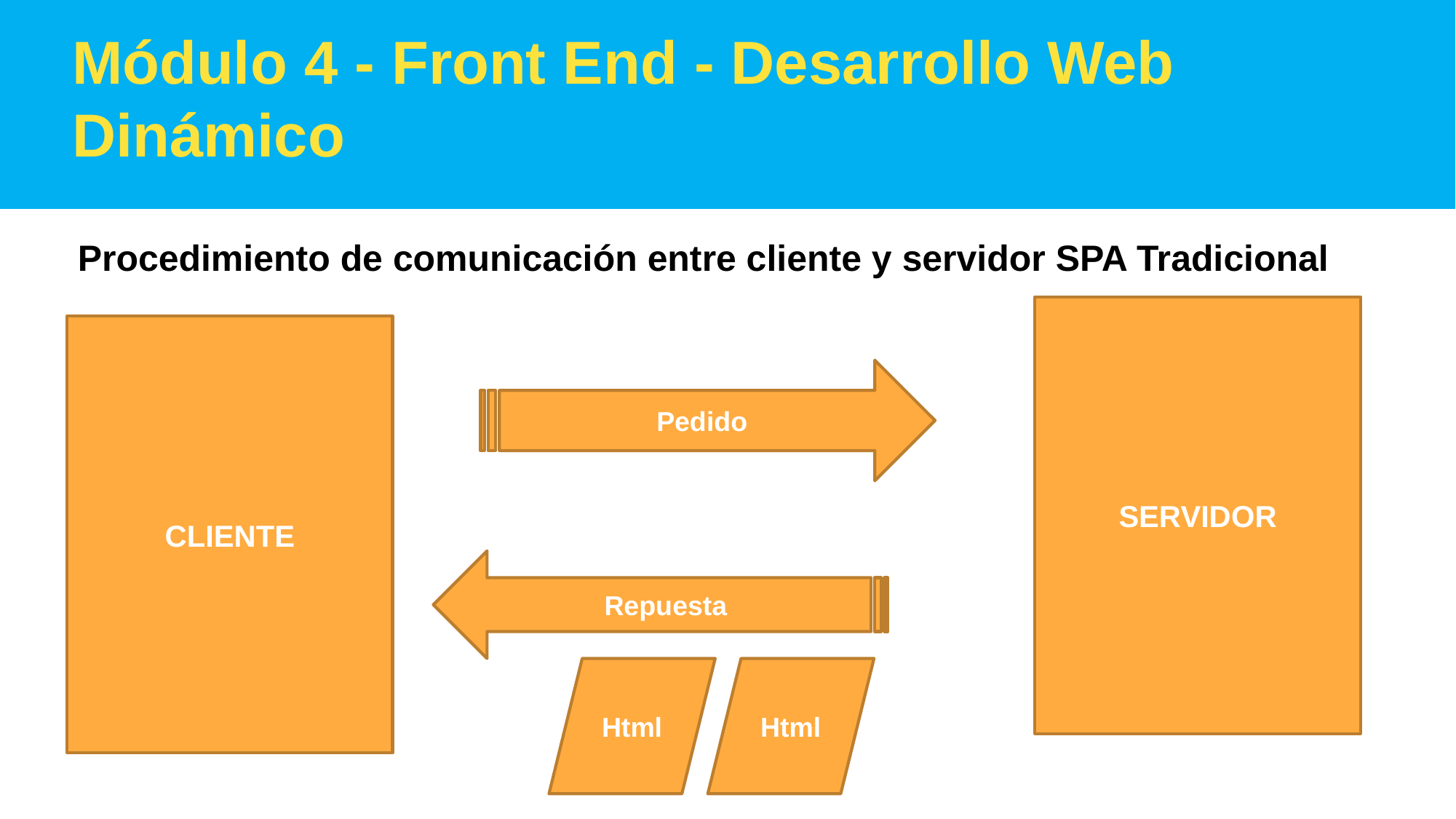

Módulo 4 - Front End - Desarrollo Web Dinámico
Procedimiento de comunicación entre cliente y servidor SPA Tradicional

SERVIDOR
CLIENTE
Pedido
Repuesta
Html
Html